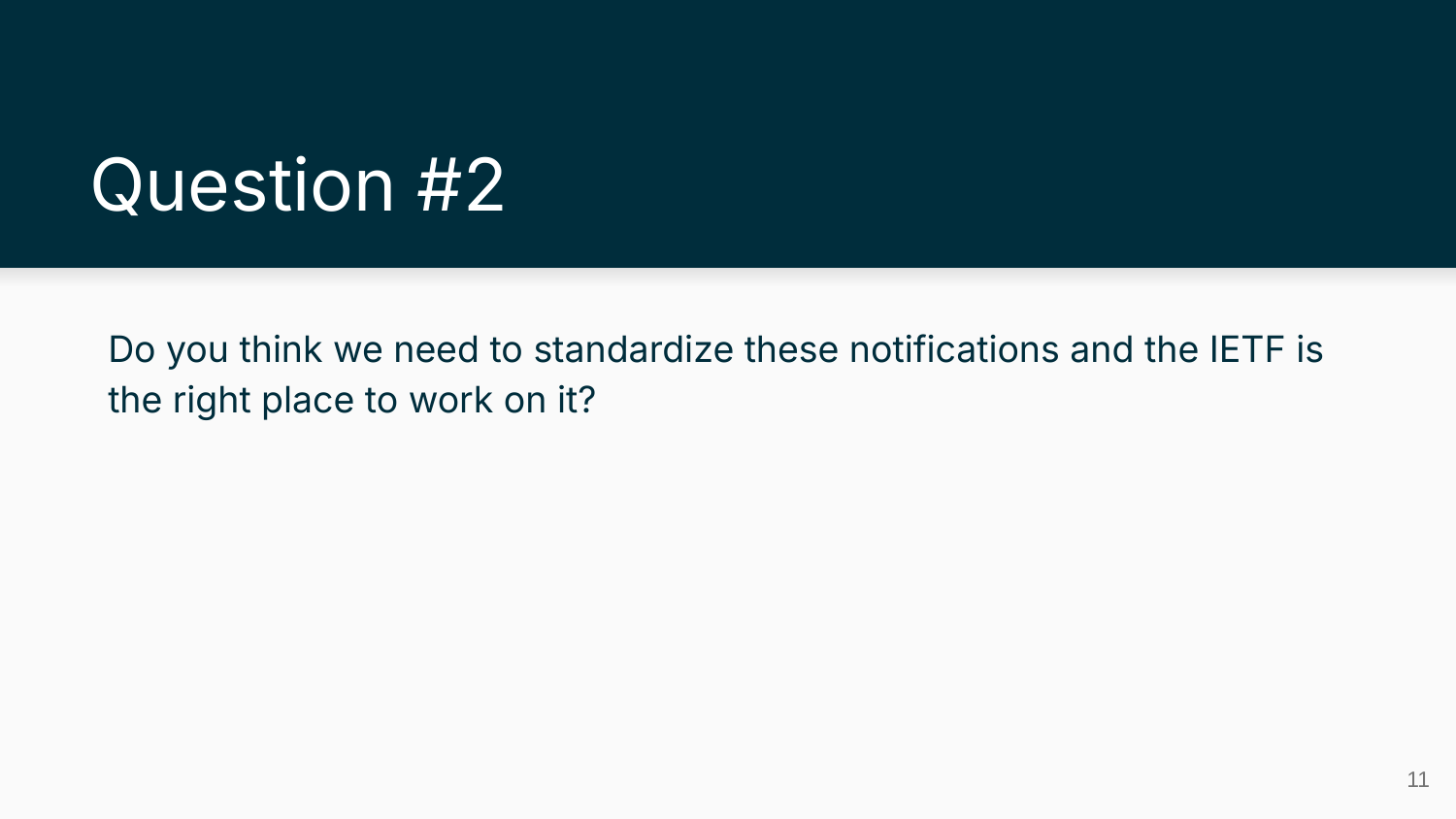

# Question #2
Do you think we need to standardize these notifications and the IETF is the right place to work on it?
11